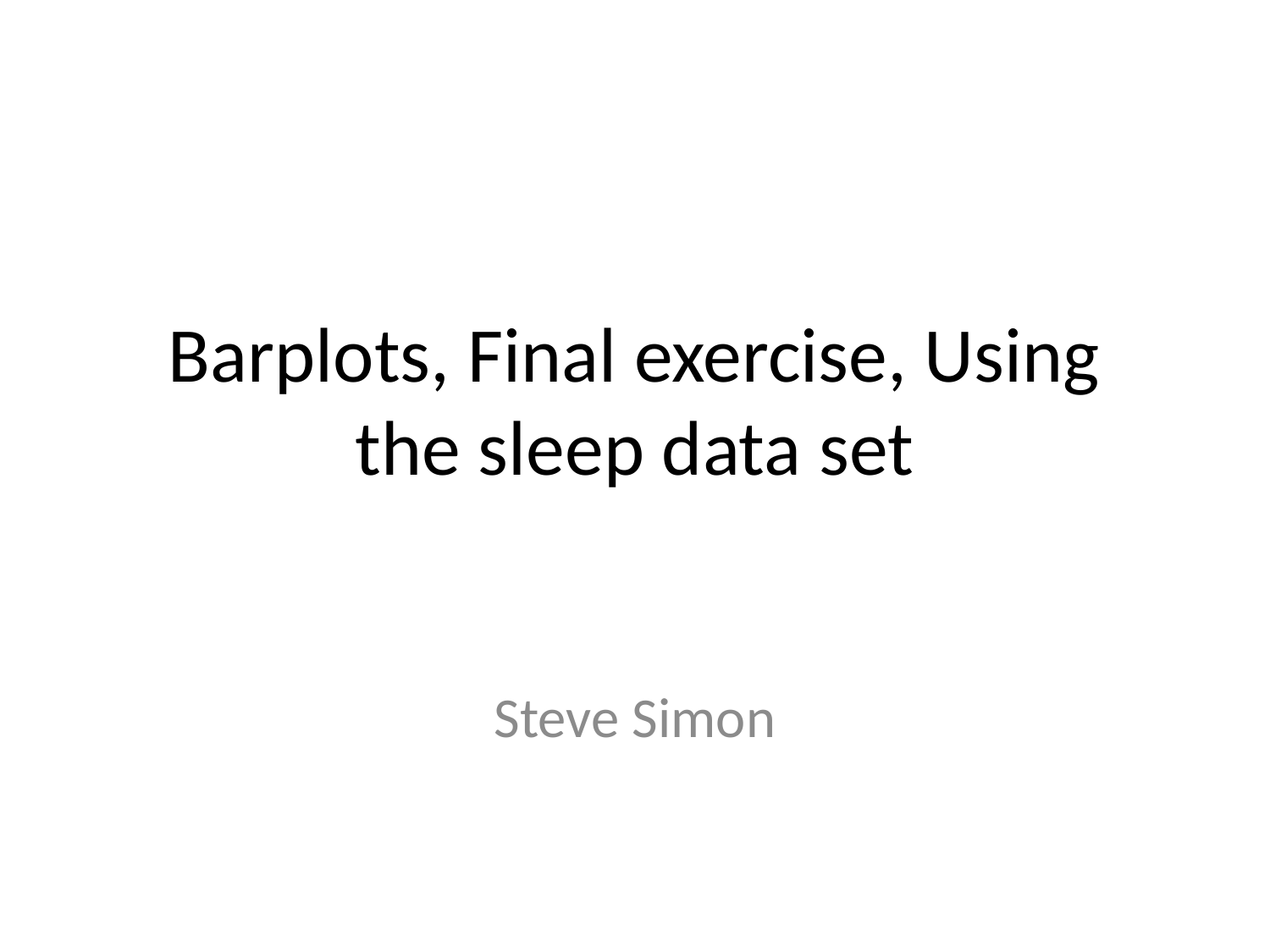

# Barplots, Final exercise, Using the sleep data set
Steve Simon